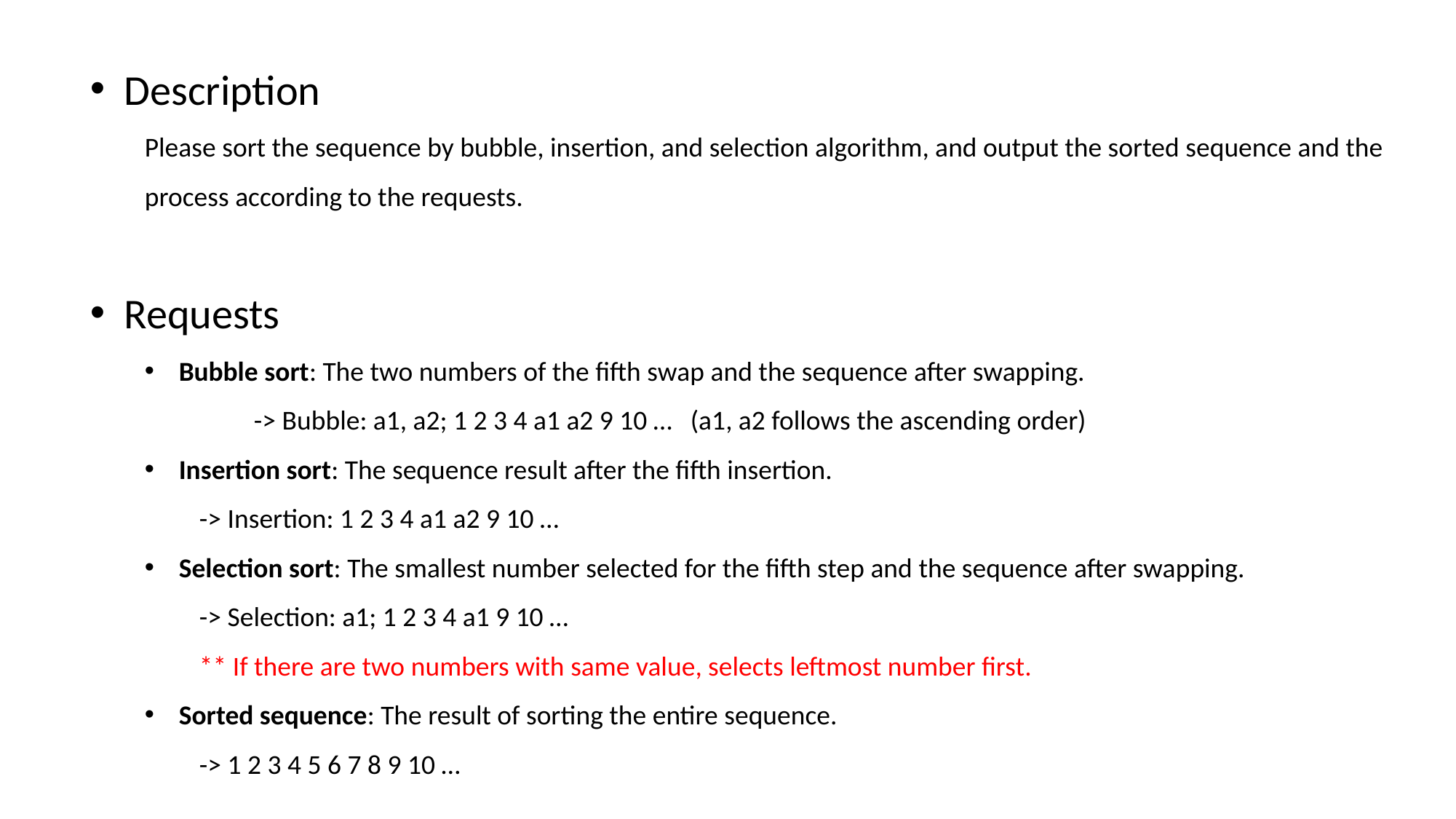

Description
Please sort the sequence by bubble, insertion, and selection algorithm, and output the sorted sequence and the process according to the requests.

Requests
Bubble sort: The two numbers of the fifth swap and the sequence after swapping.
 	-> Bubble: a1, a2; 1 2 3 4 a1 a2 9 10 …	(a1, a2 follows the ascending order)
Insertion sort: The sequence result after the fifth insertion.
-> Insertion: 1 2 3 4 a1 a2 9 10 …
Selection sort: The smallest number selected for the fifth step and the sequence after swapping.
-> Selection: a1; 1 2 3 4 a1 9 10 …
** If there are two numbers with same value, selects leftmost number first.
Sorted sequence: The result of sorting the entire sequence.
-> 1 2 3 4 5 6 7 8 9 10 …